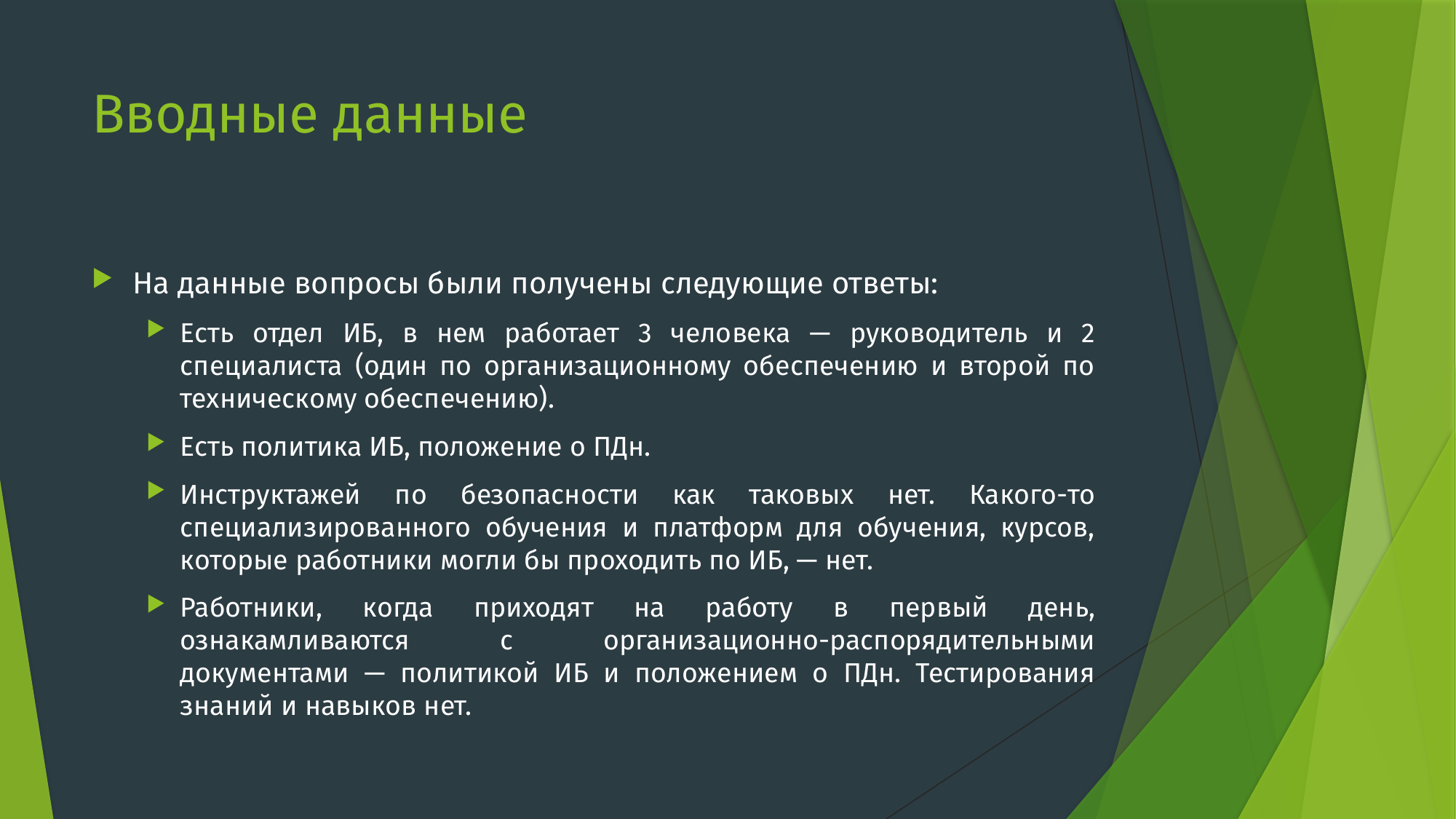

# Вводные данные
На данные вопросы были получены следующие ответы:
Есть отдел ИБ, в нем работает 3 человека — руководитель и 2 специалиста (один по организационному обеспечению и второй по техническому обеспечению).
Есть политика ИБ, положение о ПДн.
Инструктажей по безопасности как таковых нет. Какого-то специализированного обучения и платформ для обучения, курсов, которые работники могли бы проходить по ИБ, — нет.
Работники, когда приходят на работу в первый день, ознакамливаются с организационно-распорядительными документами — политикой ИБ и положением о ПДн. Тестирования знаний и навыков нет.